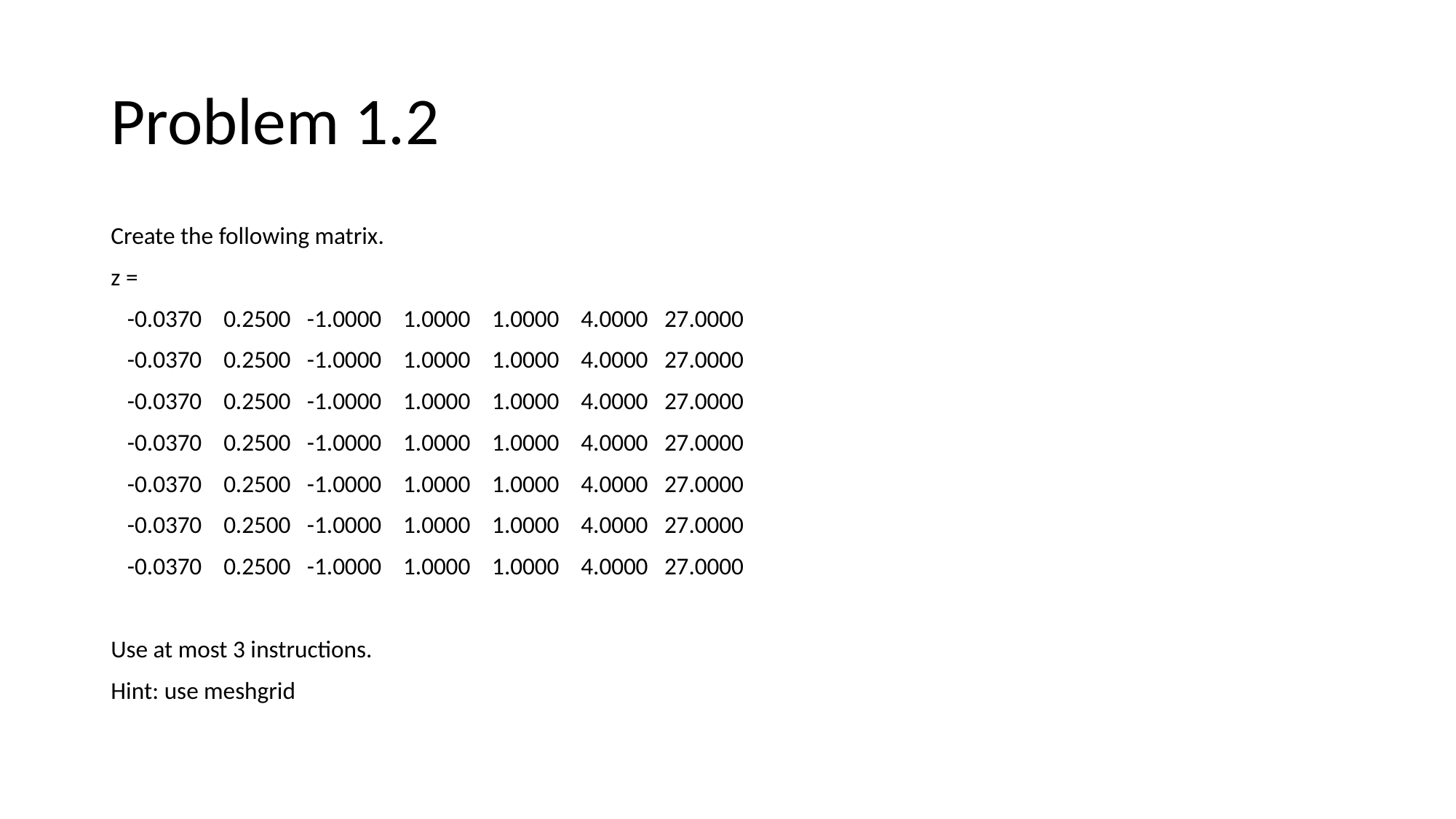

# Problem 1.2
Create the following matrix.
z =
   -0.0370    0.2500   -1.0000    1.0000    1.0000    4.0000   27.0000
   -0.0370    0.2500   -1.0000    1.0000    1.0000    4.0000   27.0000
   -0.0370    0.2500   -1.0000    1.0000    1.0000    4.0000   27.0000
   -0.0370    0.2500   -1.0000    1.0000    1.0000    4.0000   27.0000
   -0.0370    0.2500   -1.0000    1.0000    1.0000    4.0000   27.0000
   -0.0370    0.2500   -1.0000    1.0000    1.0000    4.0000   27.0000
   -0.0370    0.2500   -1.0000    1.0000    1.0000    4.0000   27.0000

Use at most 3 instructions.
Hint: use meshgrid